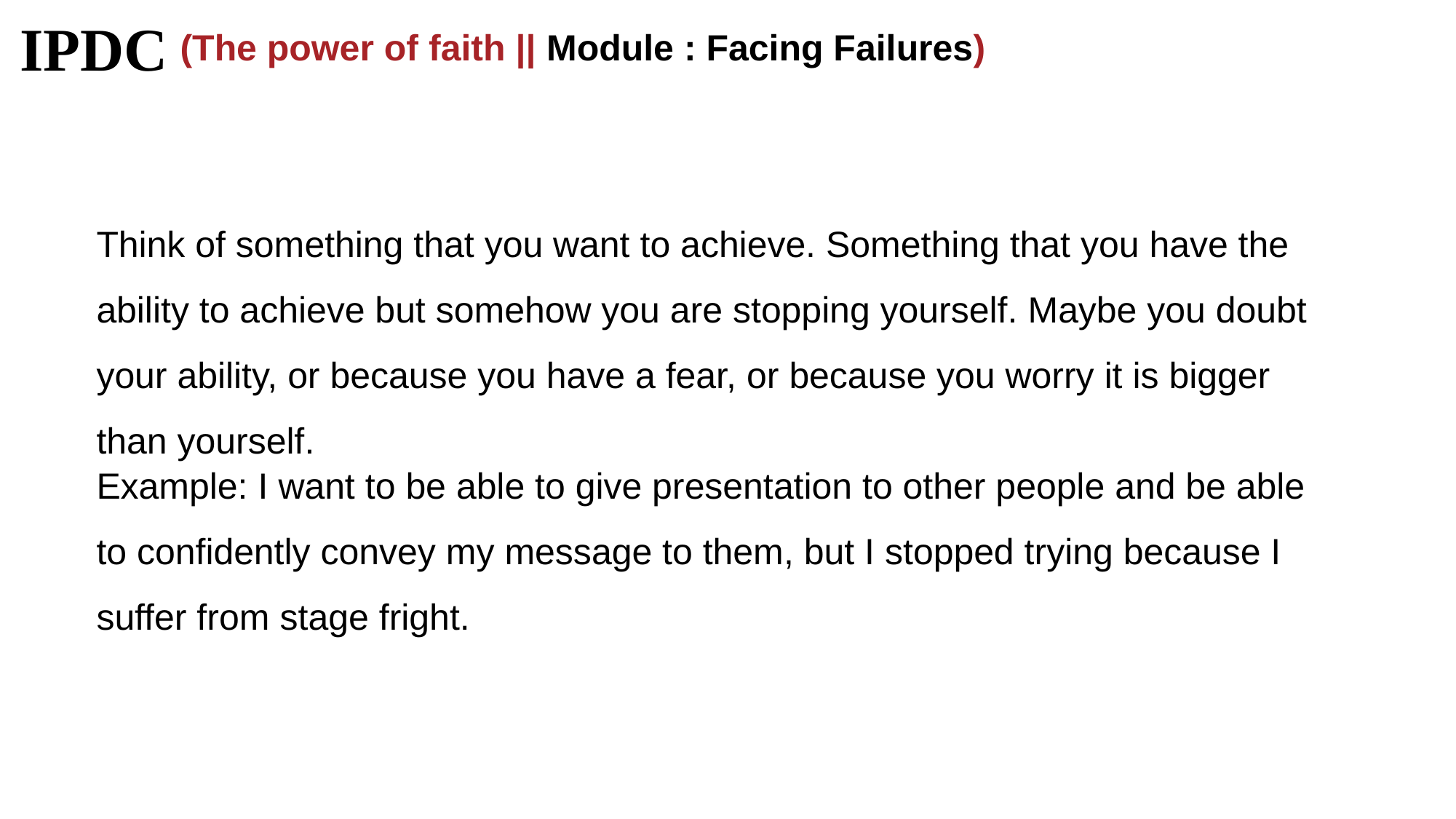

IPDC
(The power of faith || Module : Facing Failures)
Think of something that you want to achieve. Something that you have the ability to achieve but somehow you are stopping yourself. Maybe you doubt your ability, or because you have a fear, or because you worry it is bigger than yourself.

Example: I want to be able to give presentation to other people and be able to confidently convey my message to them, but I stopped trying because I suffer from stage fright.